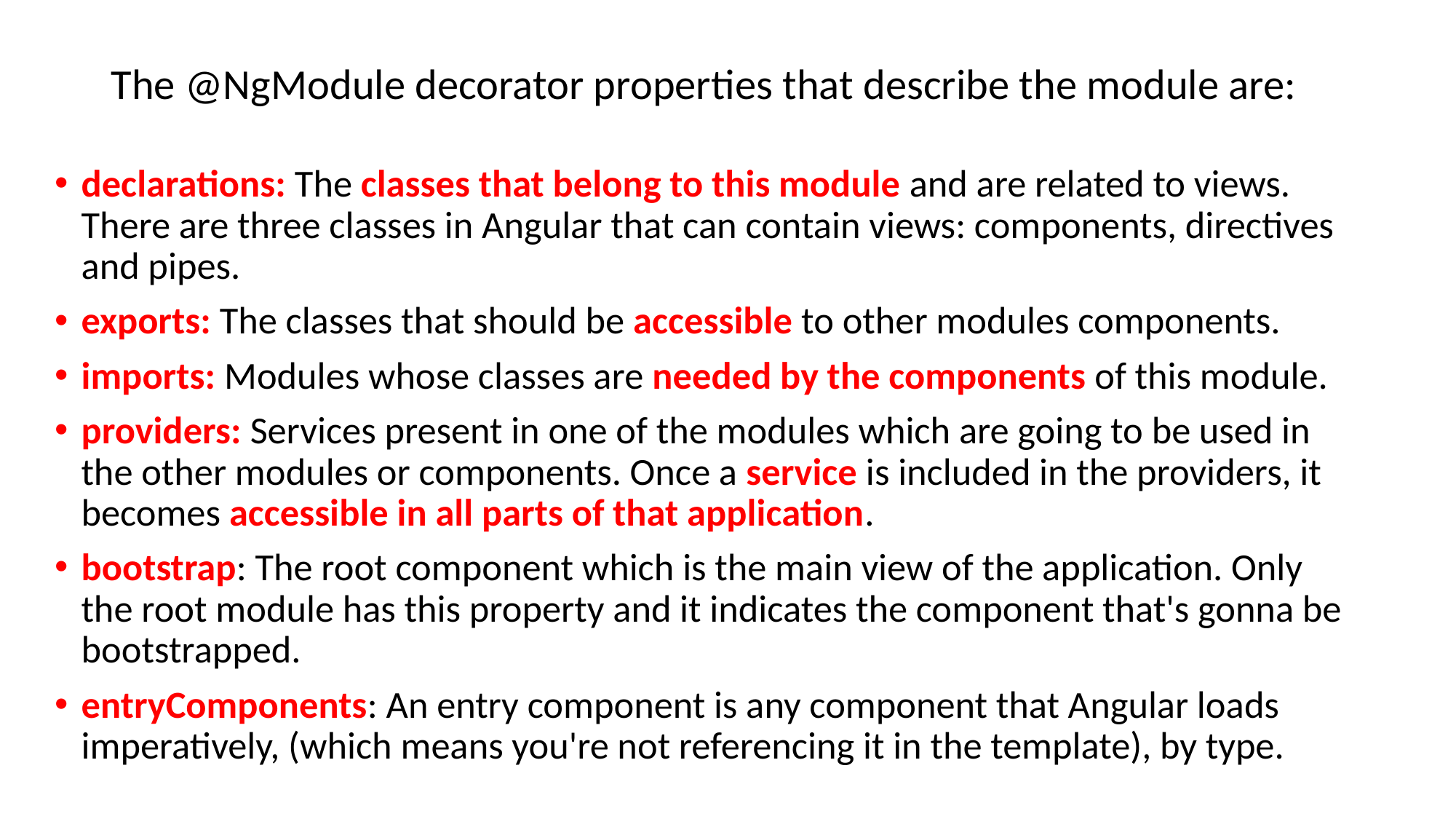

# The @NgModule decorator properties that describe the module are:
declarations: The classes that belong to this module and are related to views. There are three classes in Angular that can contain views: components, directives and pipes.
exports: The classes that should be accessible to other modules components.
imports: Modules whose classes are needed by the components of this module.
providers: Services present in one of the modules which are going to be used in the other modules or components. Once a service is included in the providers, it becomes accessible in all parts of that application.
bootstrap: The root component which is the main view of the application. Only the root module has this property and it indicates the component that's gonna be bootstrapped.
entryComponents: An entry component is any component that Angular loads imperatively, (which means you're not referencing it in the template), by type.